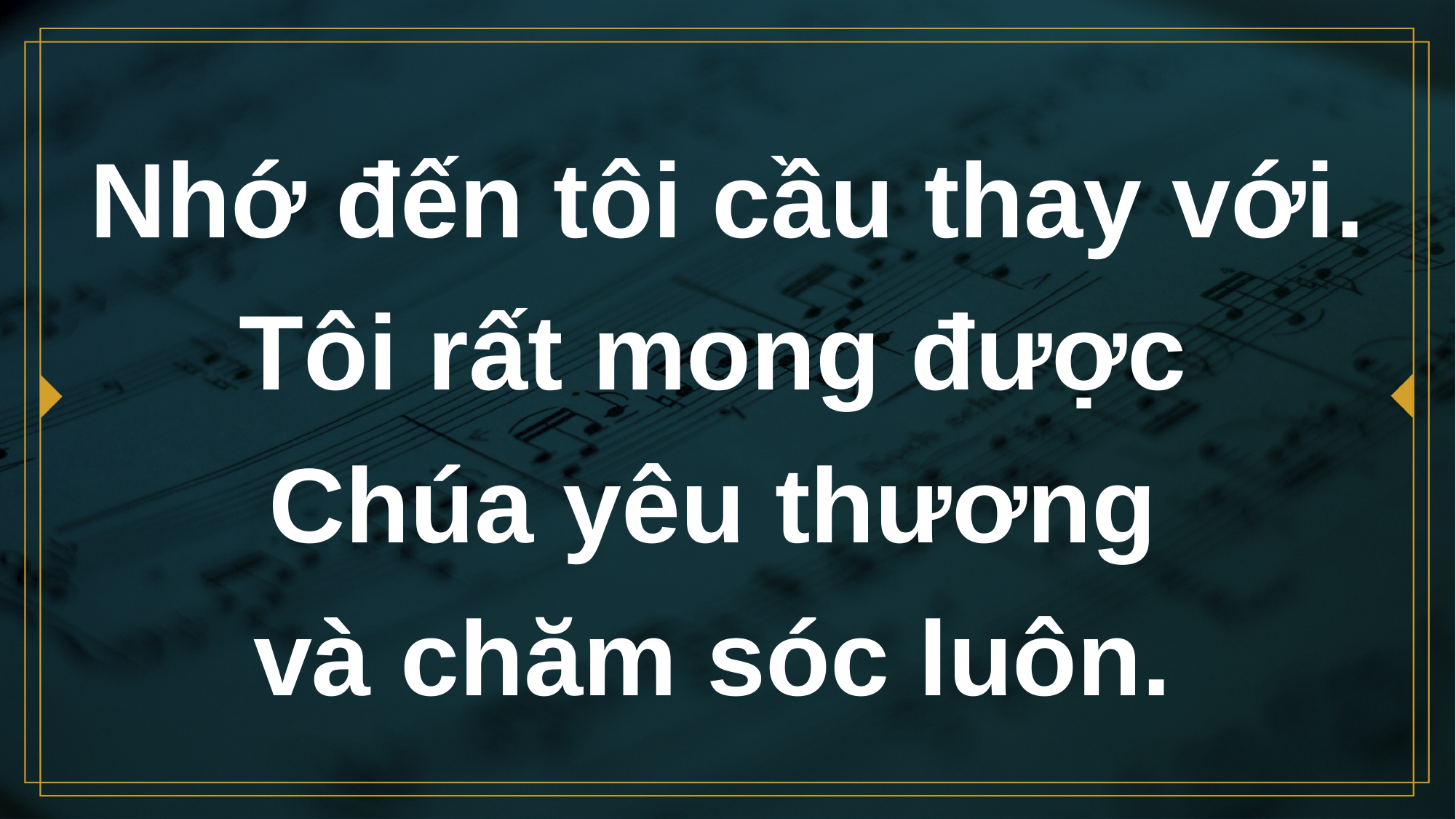

# Nhớ đến tôi cầu thay với. Tôi rất mong được Chúa yêu thương và chăm sóc luôn.